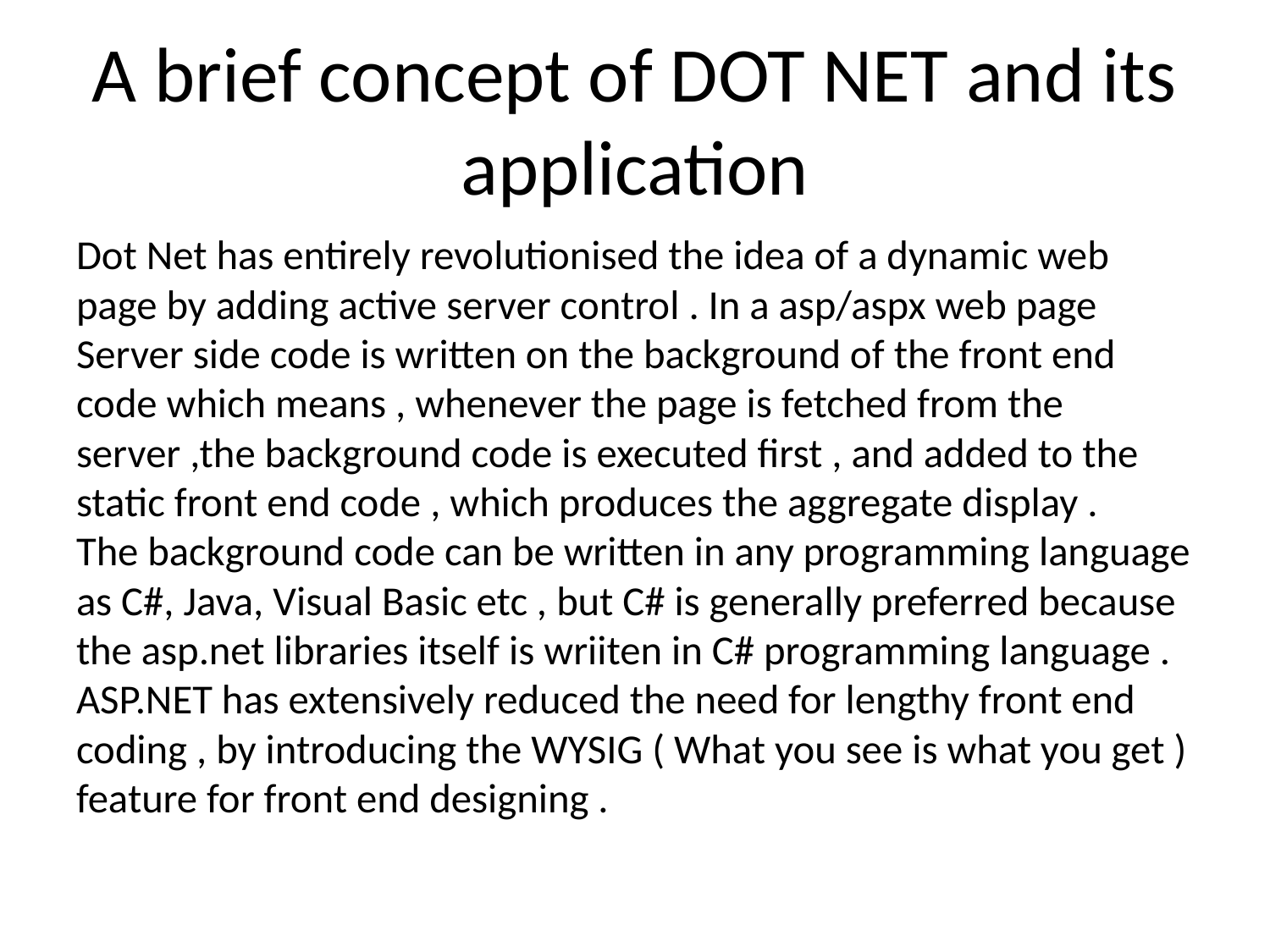

Dot Net has entirely revolutionised the idea of a dynamic web page by adding active server control . In a asp/aspx web page Server side code is written on the background of the front end code which means , whenever the page is fetched from the server ,the background code is executed first , and added to the static front end code , which produces the aggregate display .
The background code can be written in any programming language as C#, Java, Visual Basic etc , but C# is generally preferred because the asp.net libraries itself is wriiten in C# programming language .
ASP.NET has extensively reduced the need for lengthy front end coding , by introducing the WYSIG ( What you see is what you get ) feature for front end designing .
#
A brief concept of DOT NET and its application